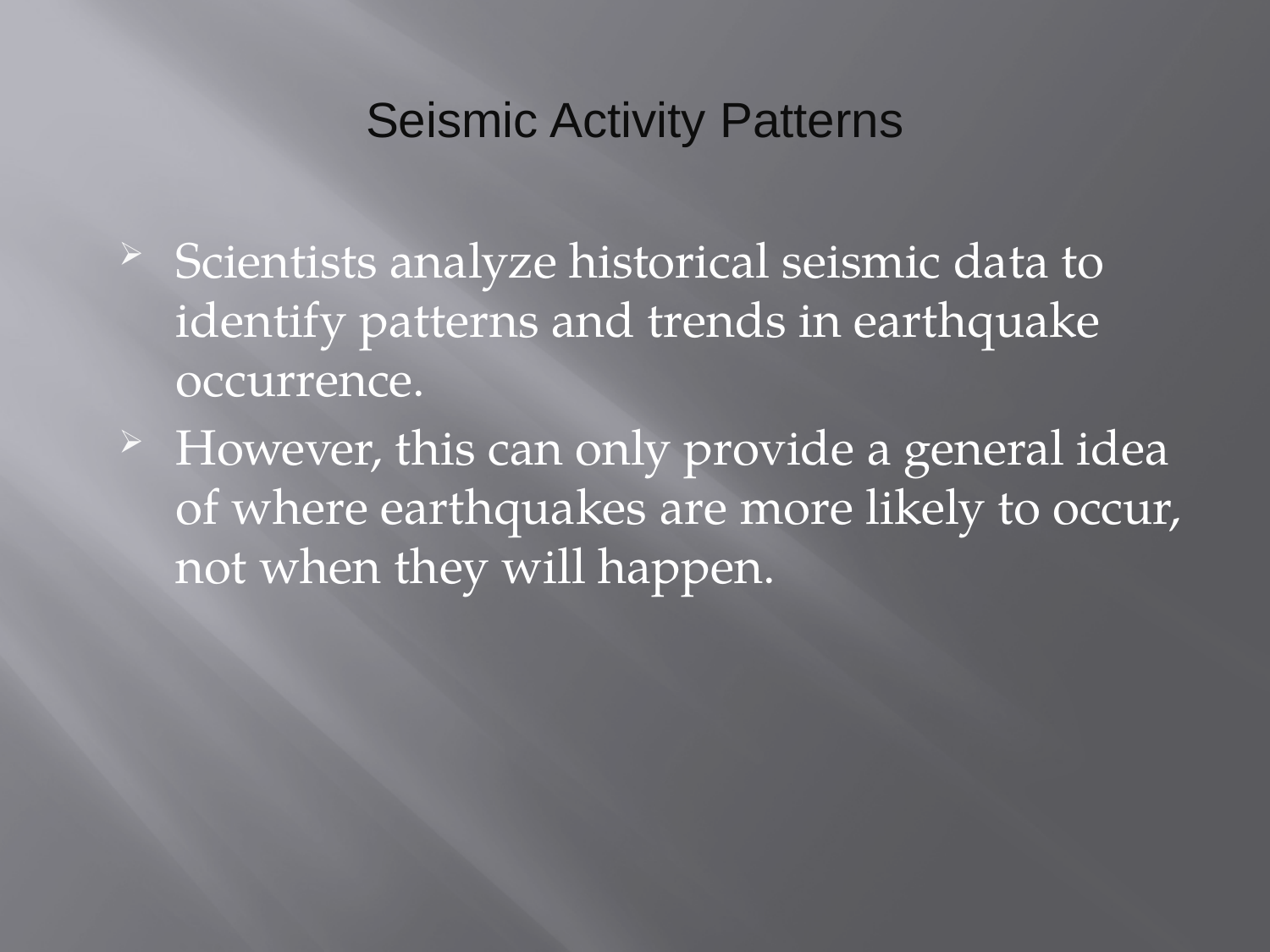

# Seismic Activity Patterns
Scientists analyze historical seismic data to identify patterns and trends in earthquake occurrence.
However, this can only provide a general idea of where earthquakes are more likely to occur, not when they will happen.